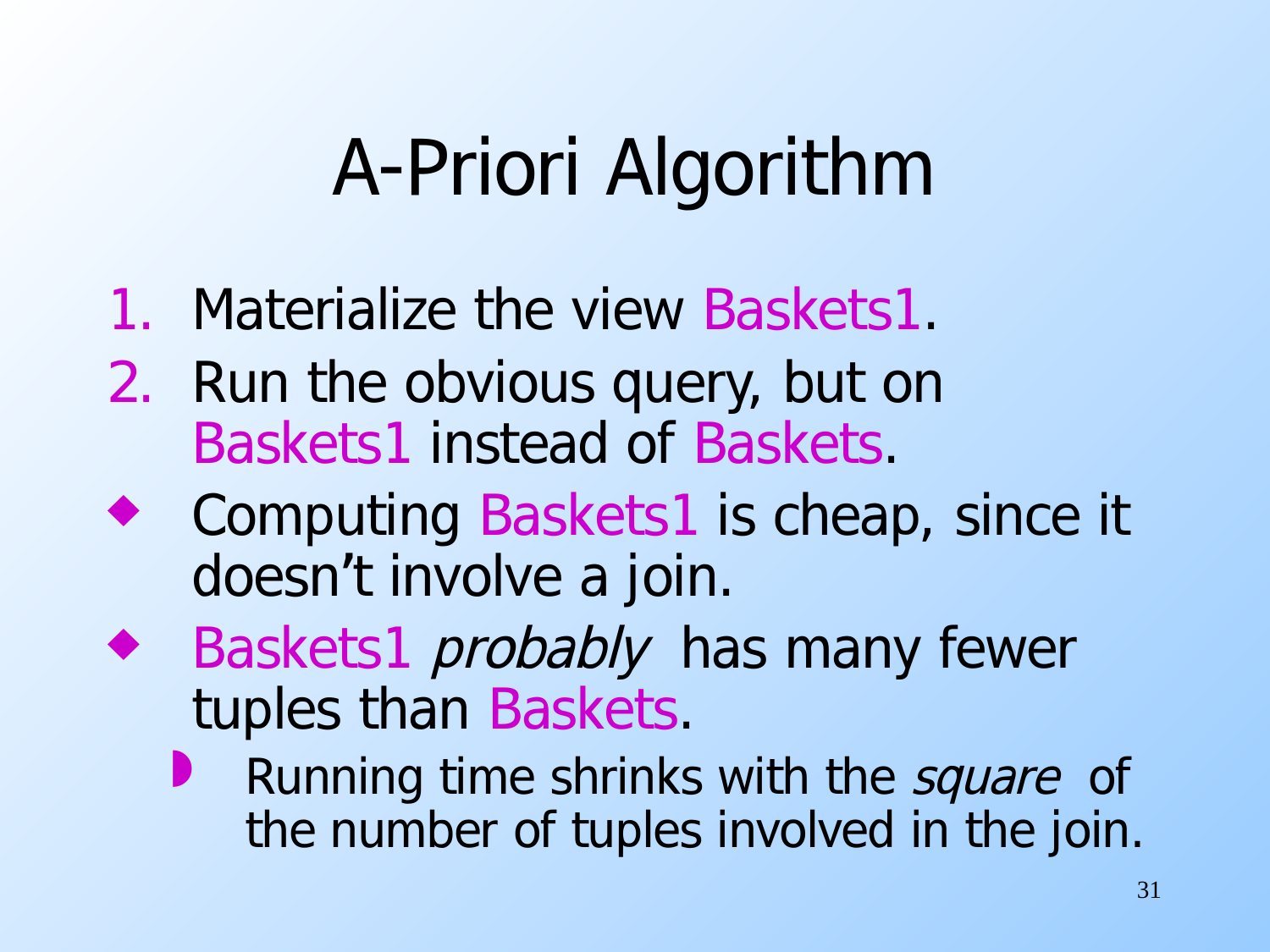

# A-Priori Algorithm
Materialize the view Baskets1.
Run the obvious query, but on Baskets1 instead of Baskets.
Computing Baskets1 is cheap, since it doesn’t involve a join.
Baskets1 probably  has many fewer tuples than Baskets.
Running time shrinks with the square  of the number of tuples involved in the join.
31